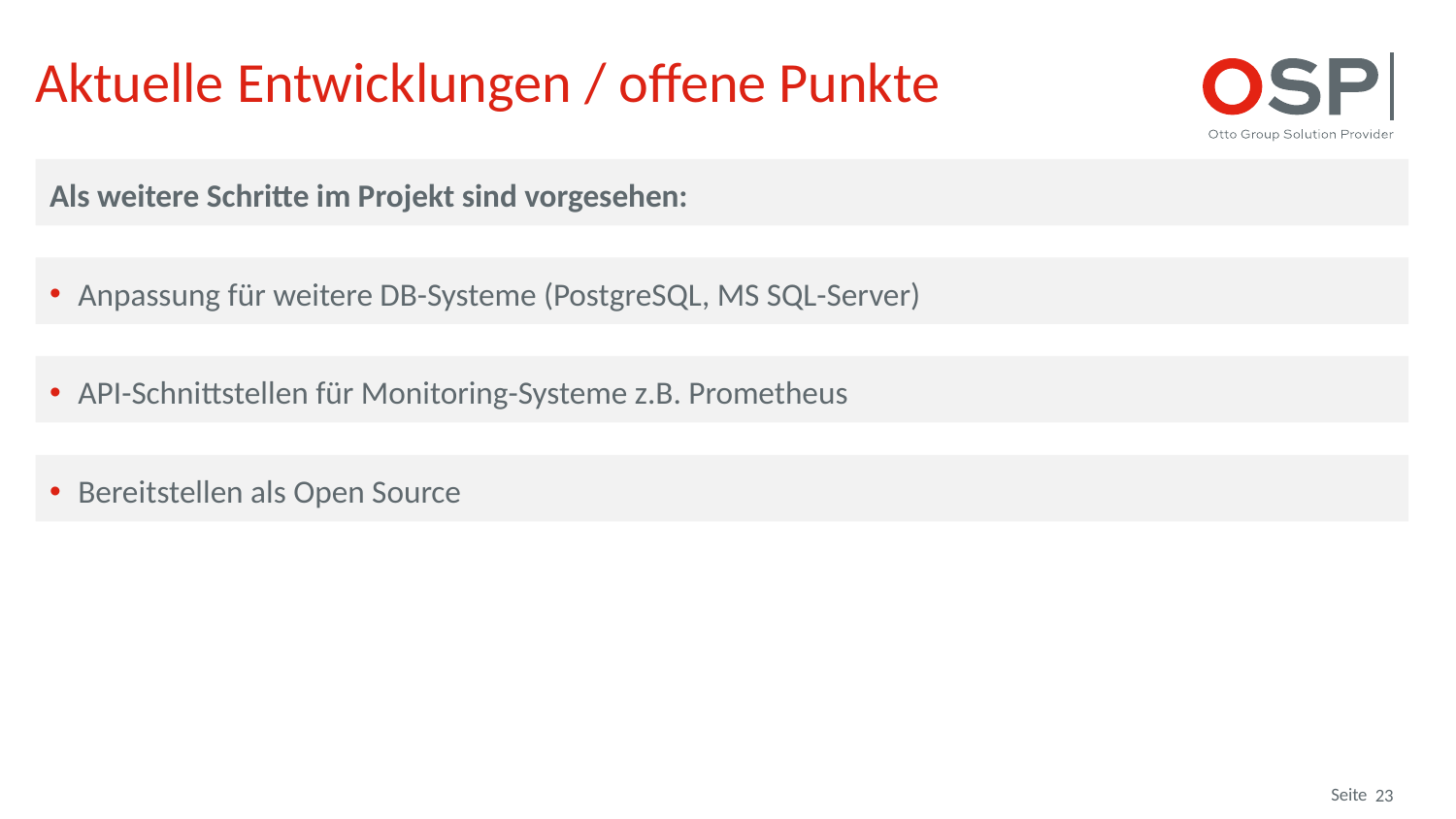

# Aktuelle Entwicklungen / offene Punkte

Als weitere Schritte im Projekt sind vorgesehen:

Anpassung für weitere DB-Systeme (PostgreSQL, MS SQL-Server)

API-Schnittstellen für Monitoring-Systeme z.B. Prometheus

Bereitstellen als Open Source
Seite
23